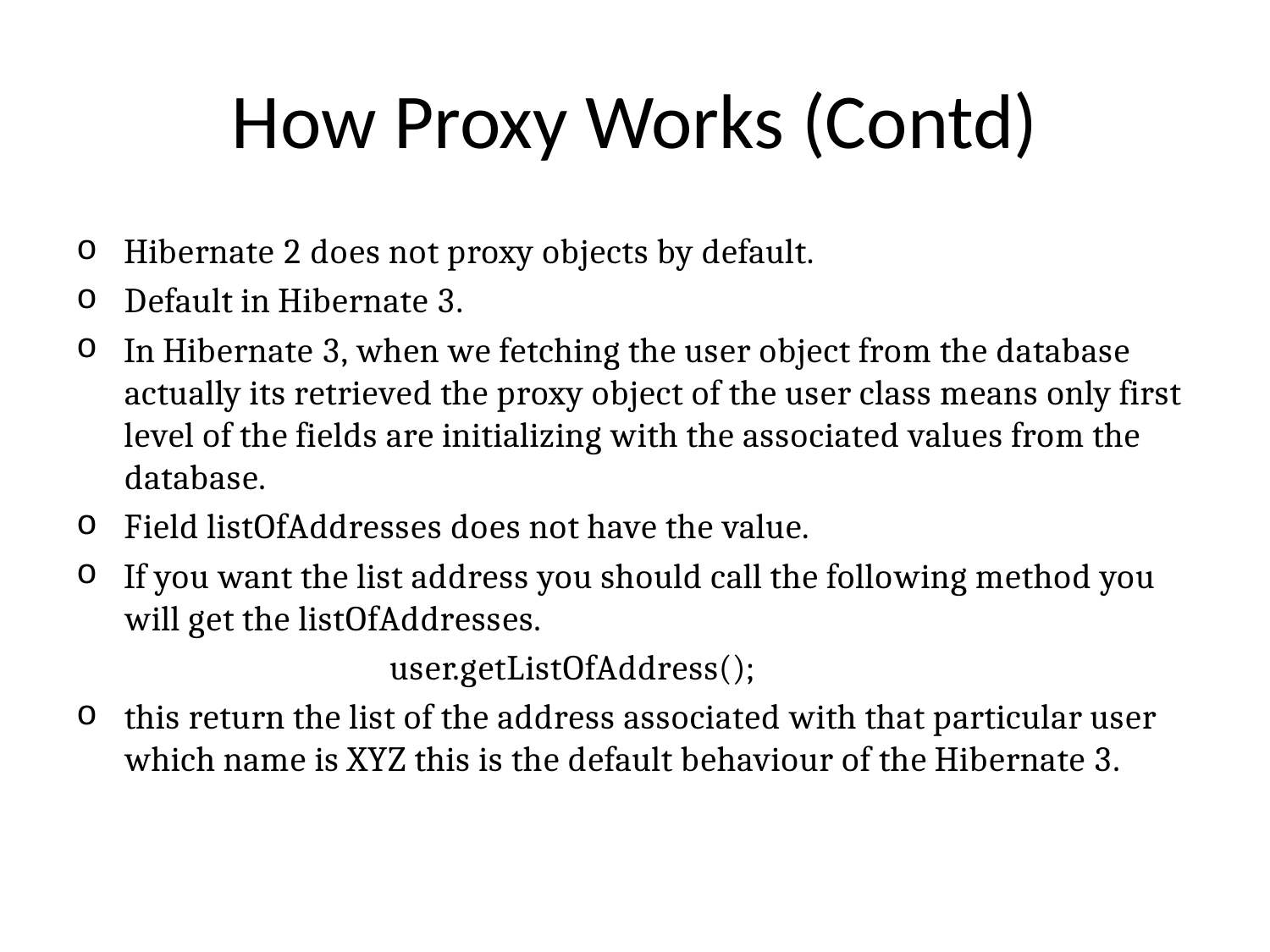

# How Proxy Works (Contd)
Hibernate 2 does not proxy objects by default.
Default in Hibernate 3.
In Hibernate 3, when we fetching the user object from the database actually its retrieved the proxy object of the user class means only first level of the fields are initializing with the associated values from the database.
Field listOfAddresses does not have the value.
If you want the list address you should call the following method you will get the listOfAddresses.
                                        user.getListOfAddress();
this return the list of the address associated with that particular user which name is XYZ this is the default behaviour of the Hibernate 3.